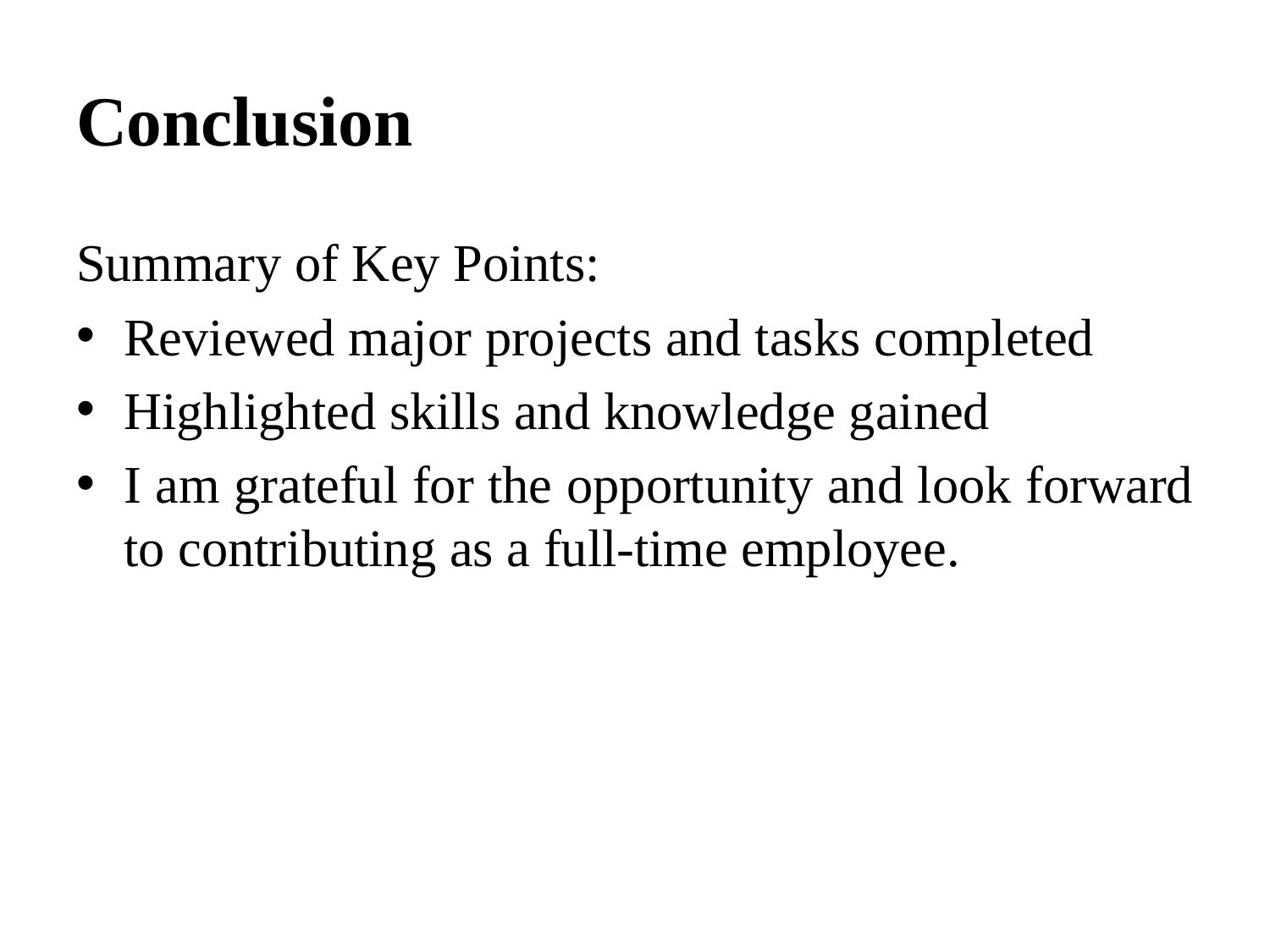

# Conclusion
Summary of Key Points:
Reviewed major projects and tasks completed
Highlighted skills and knowledge gained
I am grateful for the opportunity and look forward to contributing as a full-time employee.